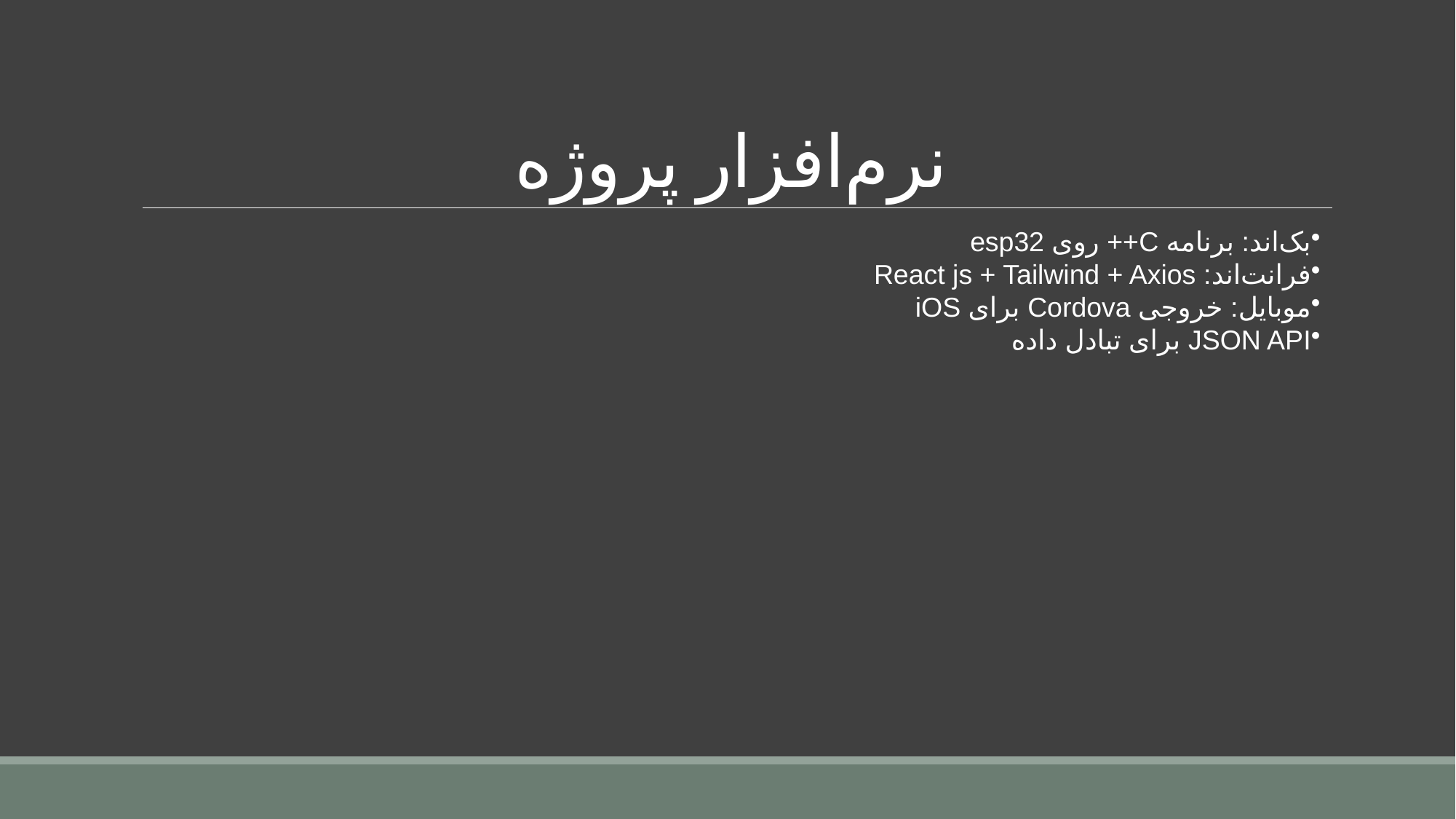

# نرم‌افزار پروژه
بک‌اند: برنامه C++ روی esp32
فرانت‌اند: React js + Tailwind + Axios
موبایل: خروجی Cordova برای iOS
JSON API برای تبادل داده